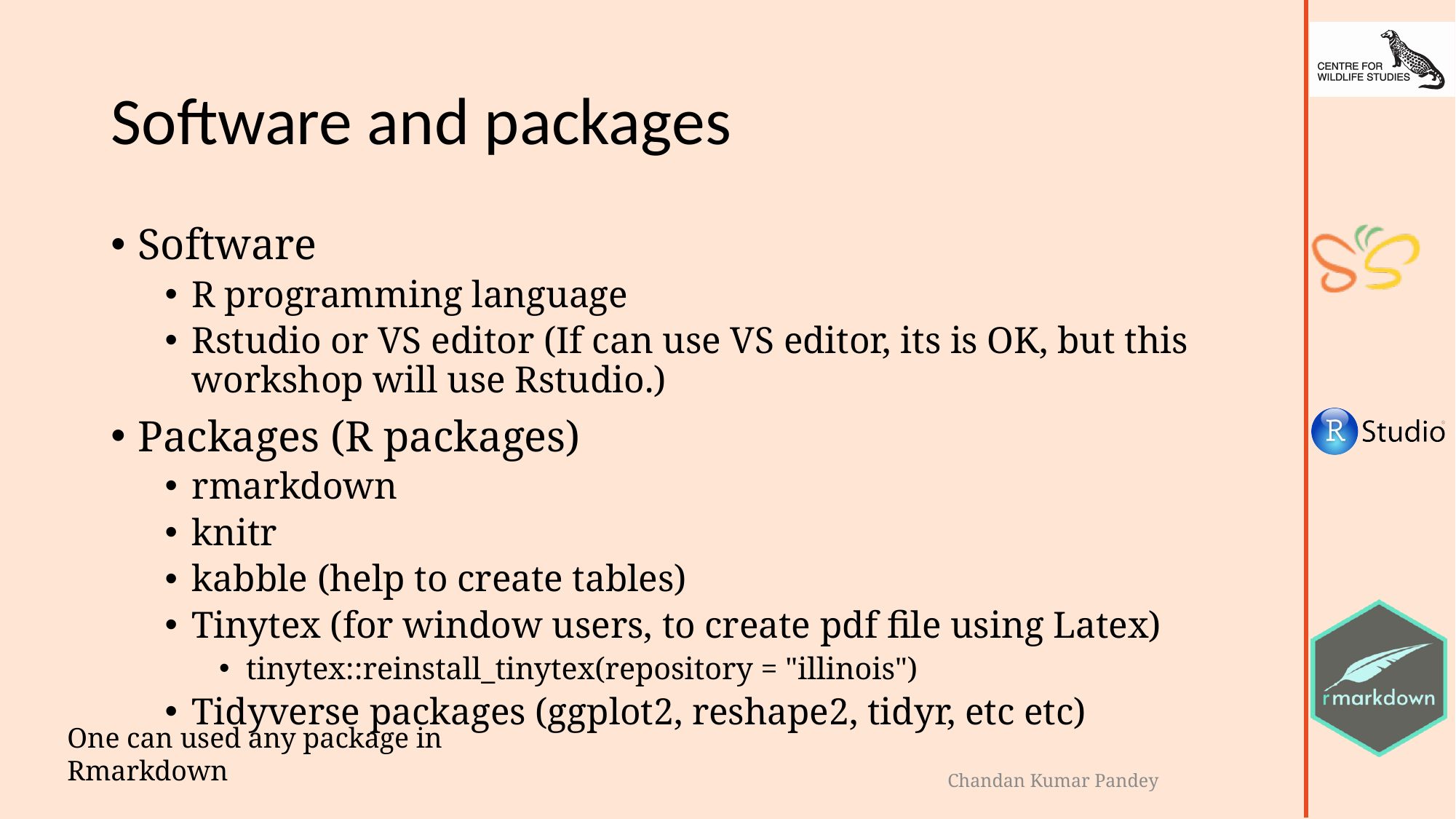

# Software and packages
Software
R programming language
Rstudio or VS editor (If can use VS editor, its is OK, but this workshop will use Rstudio.)
Packages (R packages)
rmarkdown
knitr
kabble (help to create tables)
Tinytex (for window users, to create pdf file using Latex)
tinytex::reinstall_tinytex(repository = "illinois")
Tidyverse packages (ggplot2, reshape2, tidyr, etc etc)

One can used any package in Rmarkdown